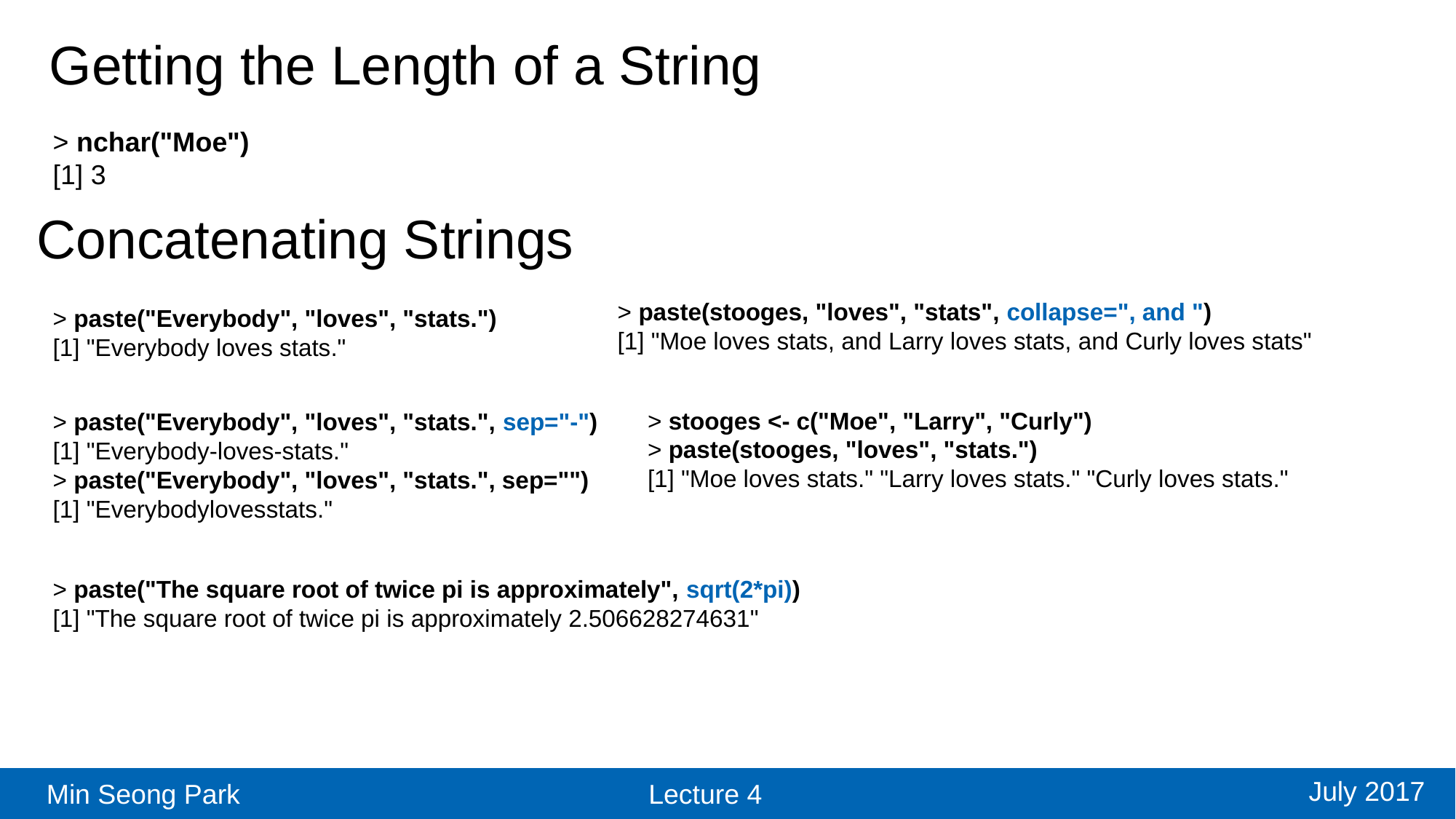

Getting the Length of a String
> nchar("Moe")
[1] 3
Concatenating Strings
> paste(stooges, "loves", "stats", collapse=", and ")
[1] "Moe loves stats, and Larry loves stats, and Curly loves stats"
> paste("Everybody", "loves", "stats.")
[1] "Everybody loves stats."
> stooges <- c("Moe", "Larry", "Curly")
> paste(stooges, "loves", "stats.")
[1] "Moe loves stats." "Larry loves stats." "Curly loves stats."
> paste("Everybody", "loves", "stats.", sep="-")
[1] "Everybody-loves-stats."
> paste("Everybody", "loves", "stats.", sep="")
[1] "Everybodylovesstats."
> paste("The square root of twice pi is approximately", sqrt(2*pi))
[1] "The square root of twice pi is approximately 2.506628274631"

July 2017
Min Seong Park
Lecture 4